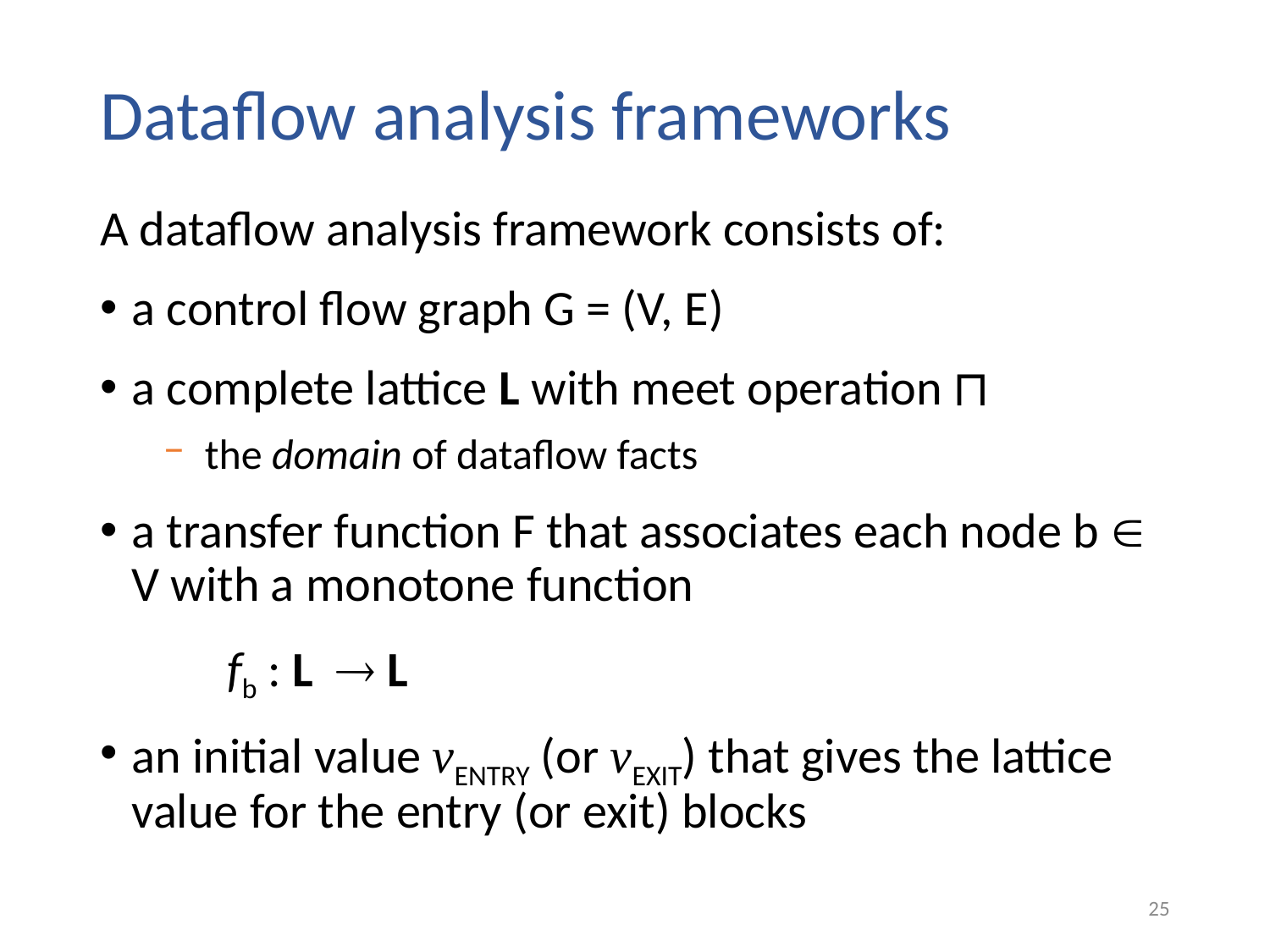

# Dataflow analysis frameworks
A dataflow analysis framework consists of:
a control flow graph G = (V, E)
a complete lattice L with meet operation ⊓
 the domain of dataflow facts
a transfer function F that associates each node b ∈ V with a monotone function
	fb : L  → L
an initial value ventry (or vexit) that gives the lattice value for the entry (or exit) blocks
25